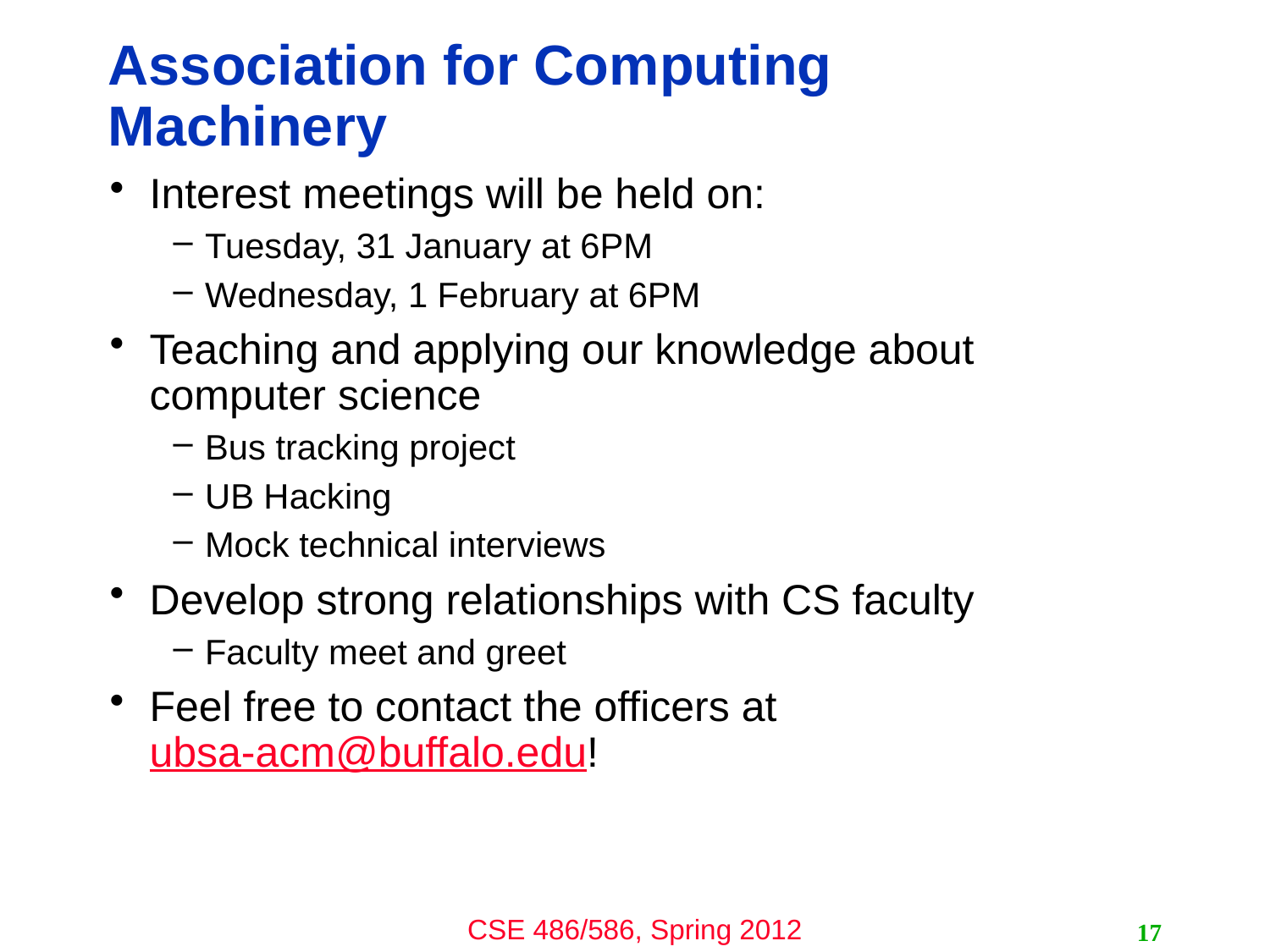

# Association for Computing Machinery
Interest meetings will be held on:
Tuesday, 31 January at 6PM
Wednesday, 1 February at 6PM
Teaching and applying our knowledge about computer science
Bus tracking project
UB Hacking
Mock technical interviews
Develop strong relationships with CS faculty
Faculty meet and greet
Feel free to contact the officers at ubsa-acm@buffalo.edu!

17